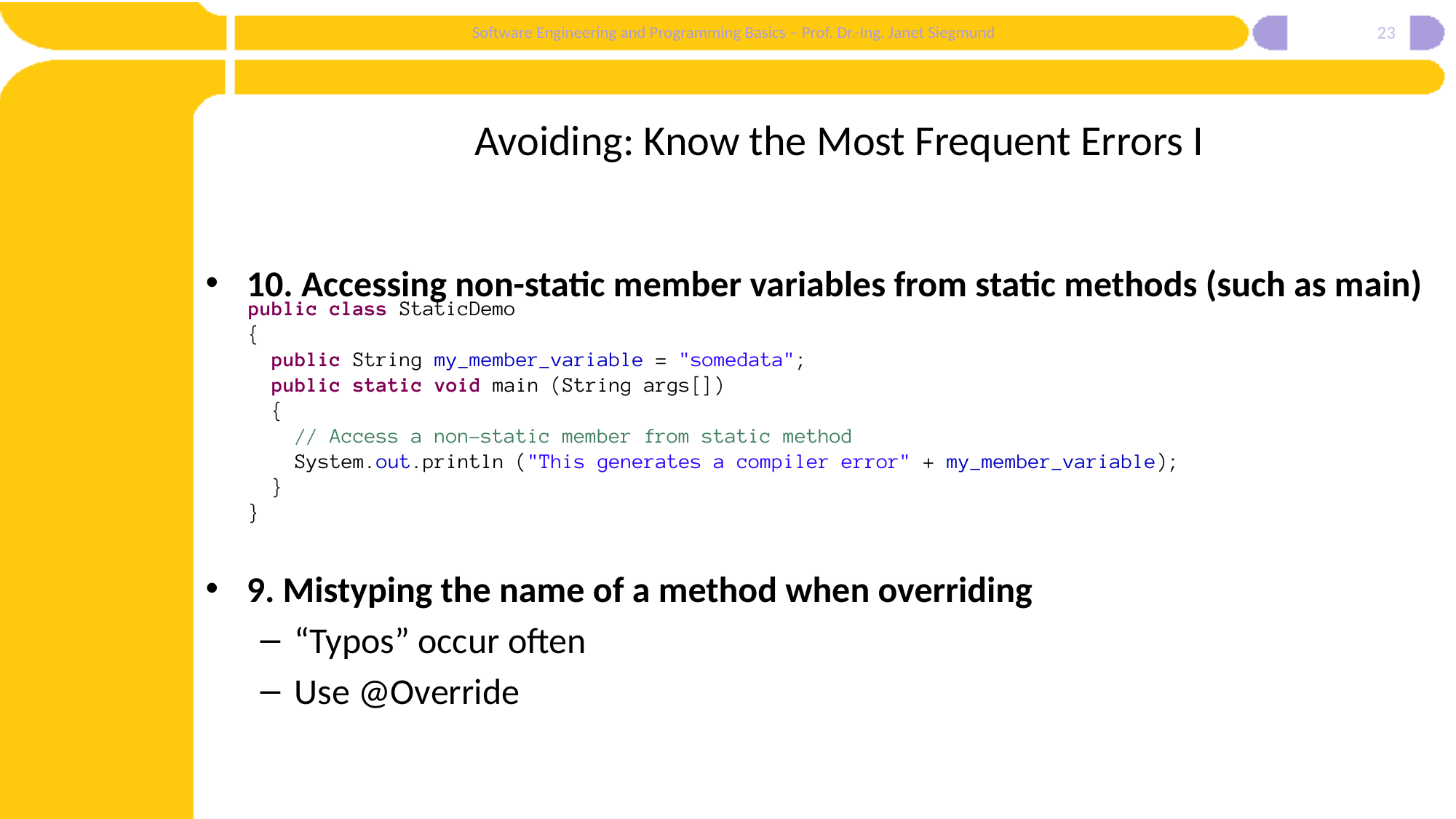

23
# Avoiding: Know the Most Frequent Errors I
10. Accessing non-static member variables from static methods (such as main)

9. Mistyping the name of a method when overriding
“Typos” occur often
Use @Override

public class StaticDemo
{
  public String my_member_variable = "somedata";
  public static void main (String args[])
  {
    // Access a non-static member from static method
    System.out.println ("This generates a compiler error" + my_member_variable);
  }
}